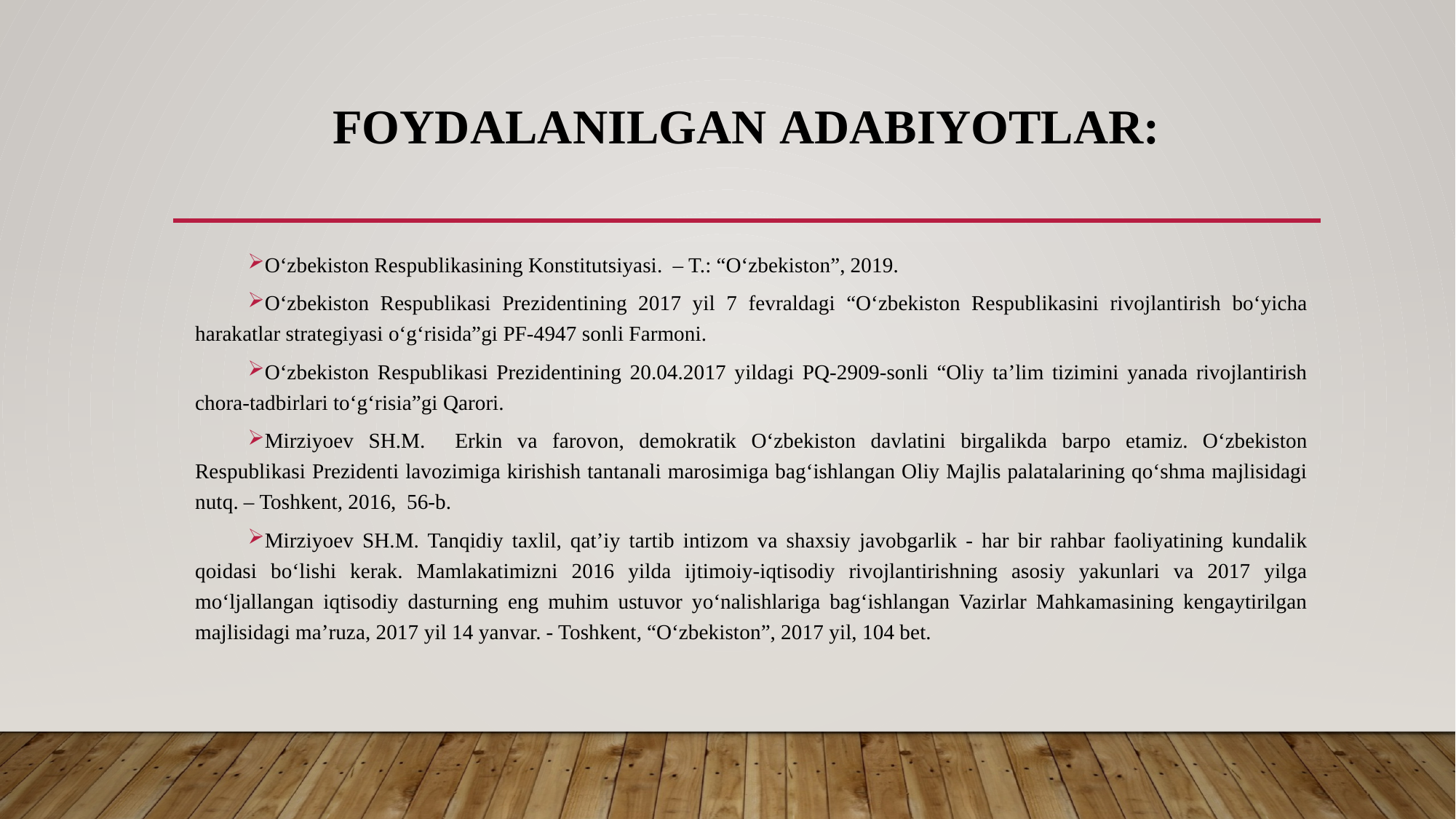

# foydalanilgan аdаbiyotlаr:
O‘zbekiston Respublikasining Konstitutsiyasi.  – T.: “O‘zbekiston”, 2019.
O‘zbekiston Respublikasi Prezidentining 2017 yil 7 fevraldagi “O‘zbekiston Respublikasini rivojlantirish bo‘yicha harakatlar strategiyasi o‘g‘risida”gi PF-4947 sonli Farmoni.
O‘zbekiston Respublikasi Prezidentining 20.04.2017 yildagi PQ-2909-sonli “Oliy ta’lim tizimini yanada rivojlantirish chora-tadbirlari to‘g‘risia”gi Qarori.
Mirziyoev SH.M.  Erkin va farovon, demokratik O‘zbekiston davlatini birgalikda barpo etamiz. O‘zbekiston Respublikasi Prezidenti lavozimiga kirishish tantanali marosimiga bag‘ishlangan Oliy Majlis palatalarining qo‘shma majlisidagi nutq. – Toshkent, 2016,  56-b.
Mirziyoev SH.M. Tanqidiy taxlil, qat’iy tartib intizom va shaxsiy javobgarlik - har bir rahbar faoliyatining kundalik qoidasi bo‘lishi kerak. Mamlakatimizni 2016 yilda ijtimoiy-iqtisodiy rivojlantirishning asosiy yakunlari va 2017 yilga mo‘ljallangan iqtisodiy dasturning eng muhim ustuvor yo‘nalishlariga bag‘ishlangan Vazirlar Mahkamasining kengaytirilgan majlisidagi ma’ruza, 2017 yil 14 yanvar. - Toshkent, “O‘zbekiston”, 2017 yil, 104 bet.